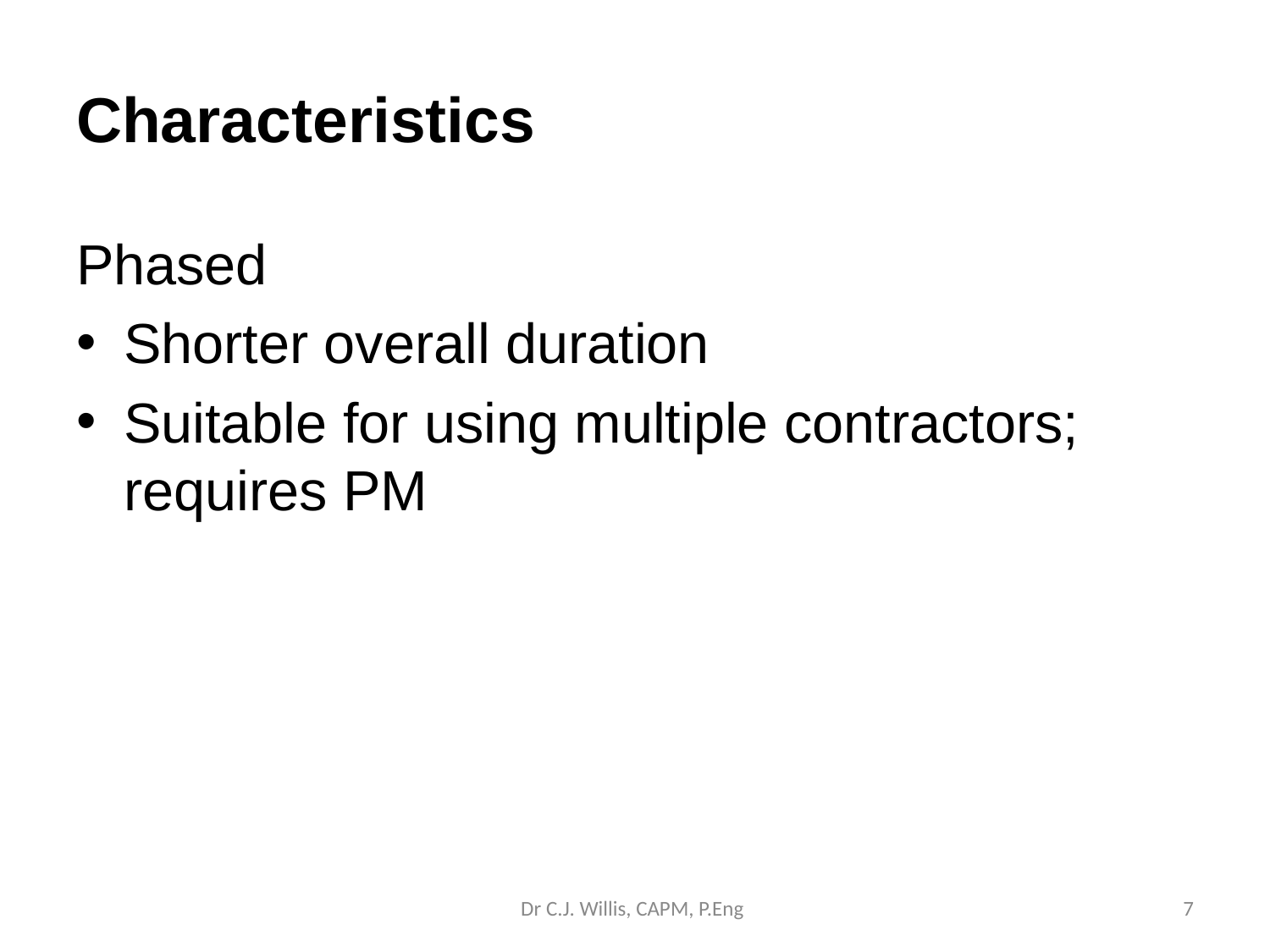

Characteristics
Phased
Shorter overall duration
Suitable for using multiple contractors; requires PM

Dr C.J. Willis, CAPM, P.Eng
7